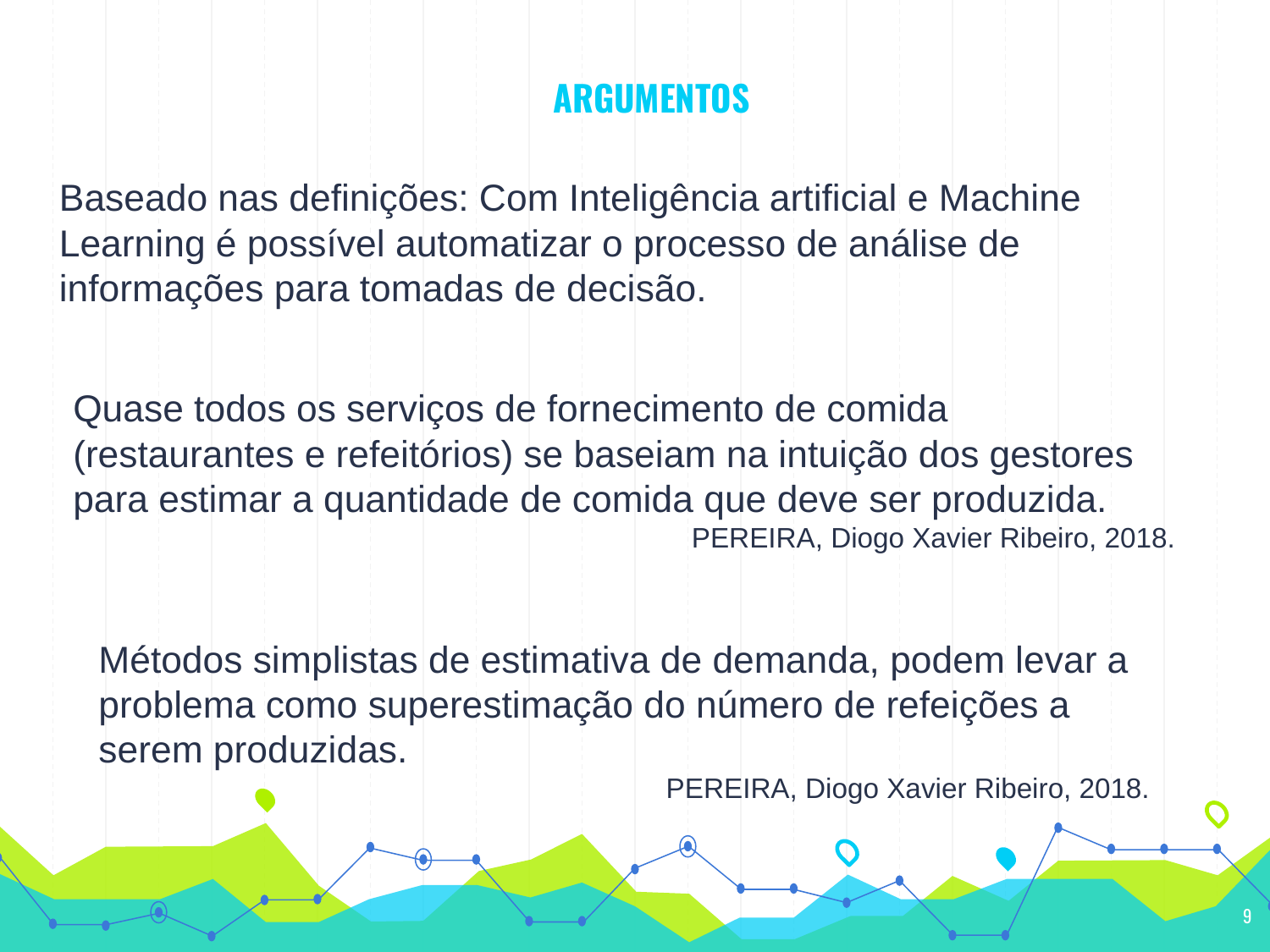

# ARGUMENTOS
Baseado nas definições: Com Inteligência artificial e Machine Learning é possível automatizar o processo de análise de informações para tomadas de decisão.
Quase todos os serviços de fornecimento de comida (restaurantes e refeitórios) se baseiam na intuição dos gestores para estimar a quantidade de comida que deve ser produzida.
PEREIRA, Diogo Xavier Ribeiro, 2018.
Métodos simplistas de estimativa de demanda, podem levar a problema como superestimação do número de refeições a serem produzidas.
PEREIRA, Diogo Xavier Ribeiro, 2018.

9